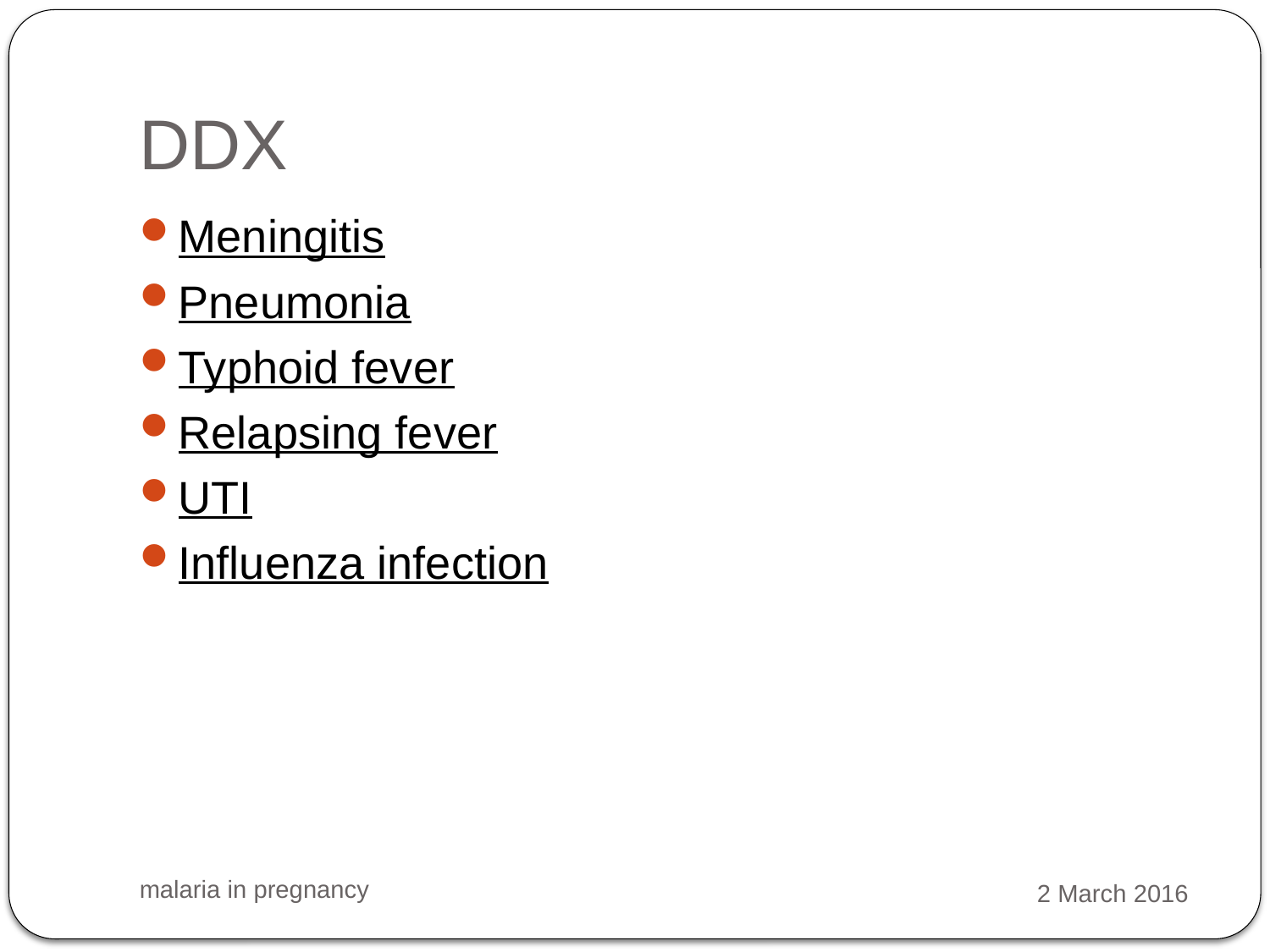

# DDX
Meningitis
Pneumonia
Typhoid fever
Relapsing fever
UTI
Influenza infection
malaria in pregnancy
2 March 2016
20